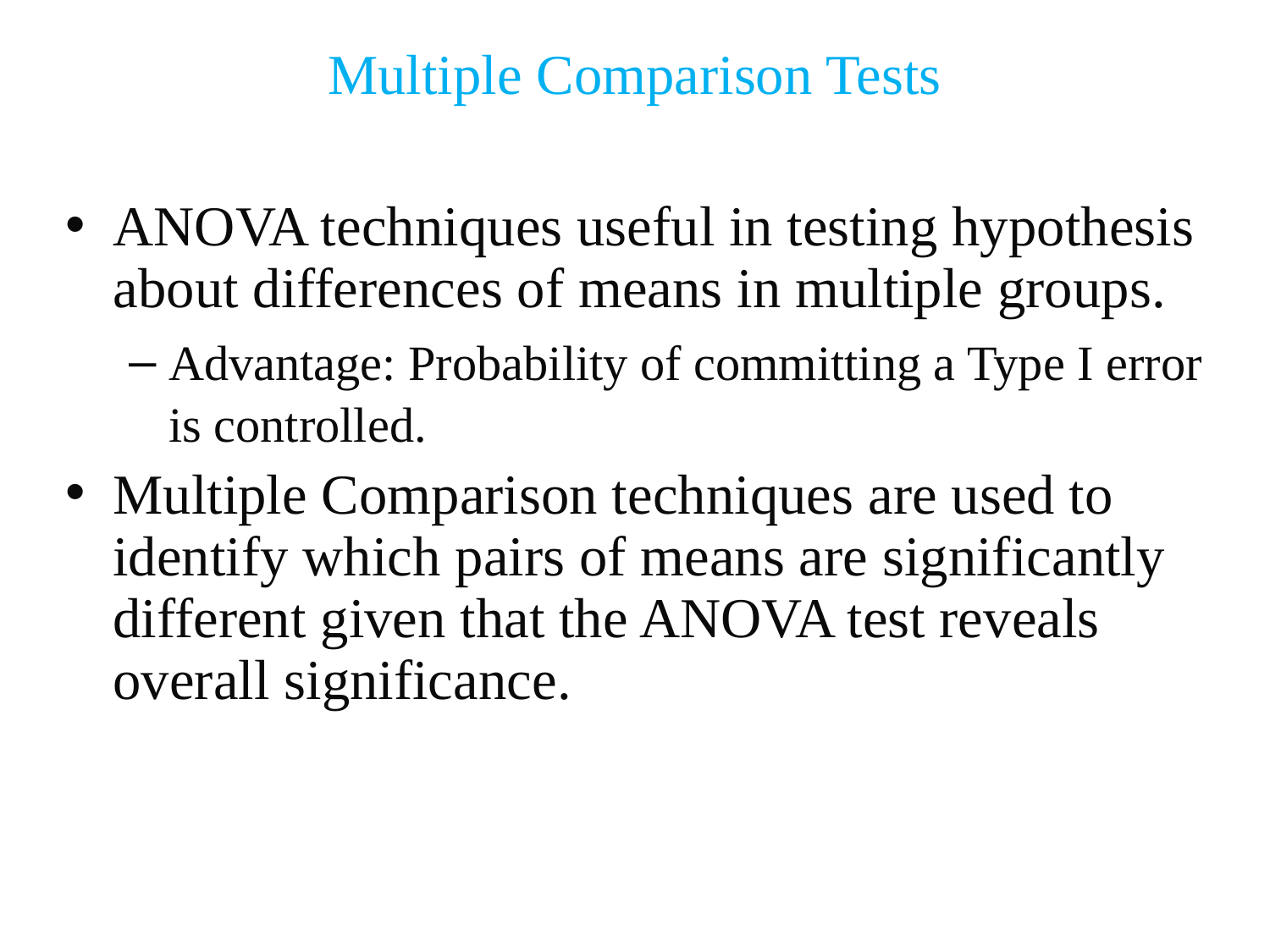

Multiple Comparison Tests
ANOVA techniques useful in testing hypothesis
about differences of means in multiple groups.
Advantage: Probability of committing a Type I error is controlled.
Multiple Comparison techniques are used to  identify which pairs of means are significantly different given that the ANOVA test reveals overall significance.